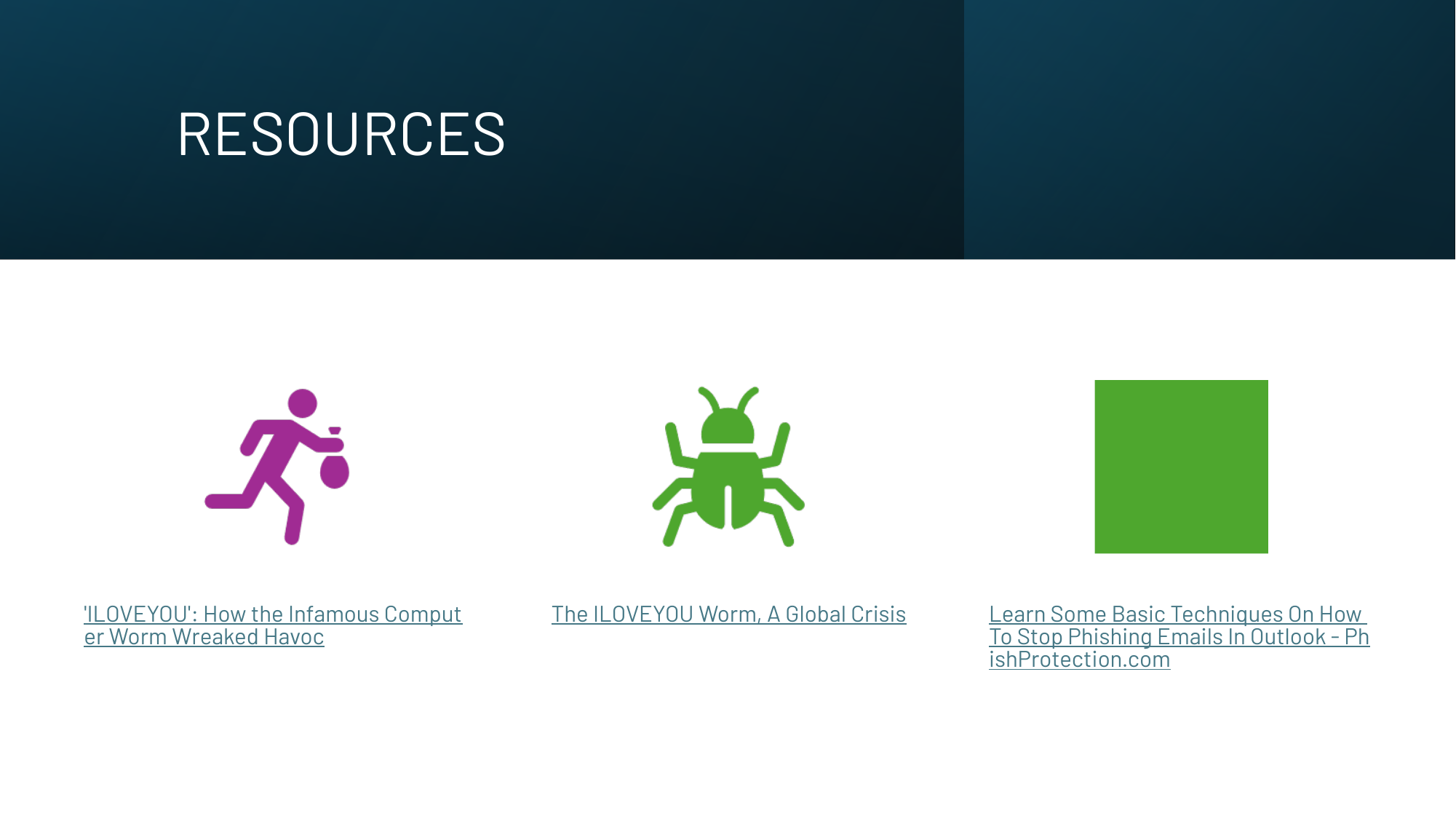

# RESOURCES
'ILOVEYOU': How the Infamous Computer Worm Wreaked Havoc
The ILOVEYOU Worm, A Global Crisis
Learn Some Basic Techniques On How To Stop Phishing Emails In Outlook - PhishProtection.com